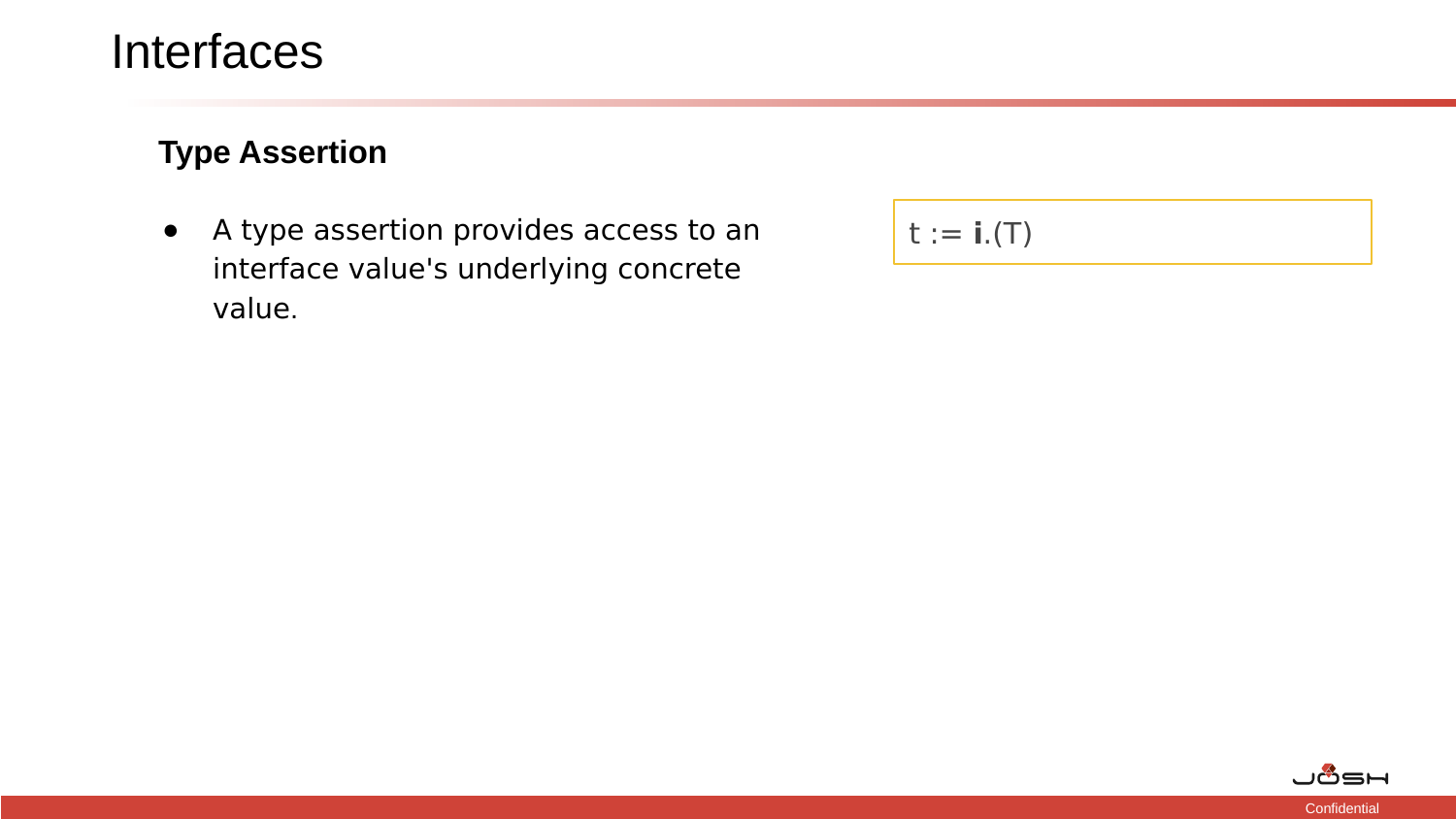

# Interfaces
Type Assertion
A type assertion provides access to an interface value's underlying concrete value.

t := i.(T)